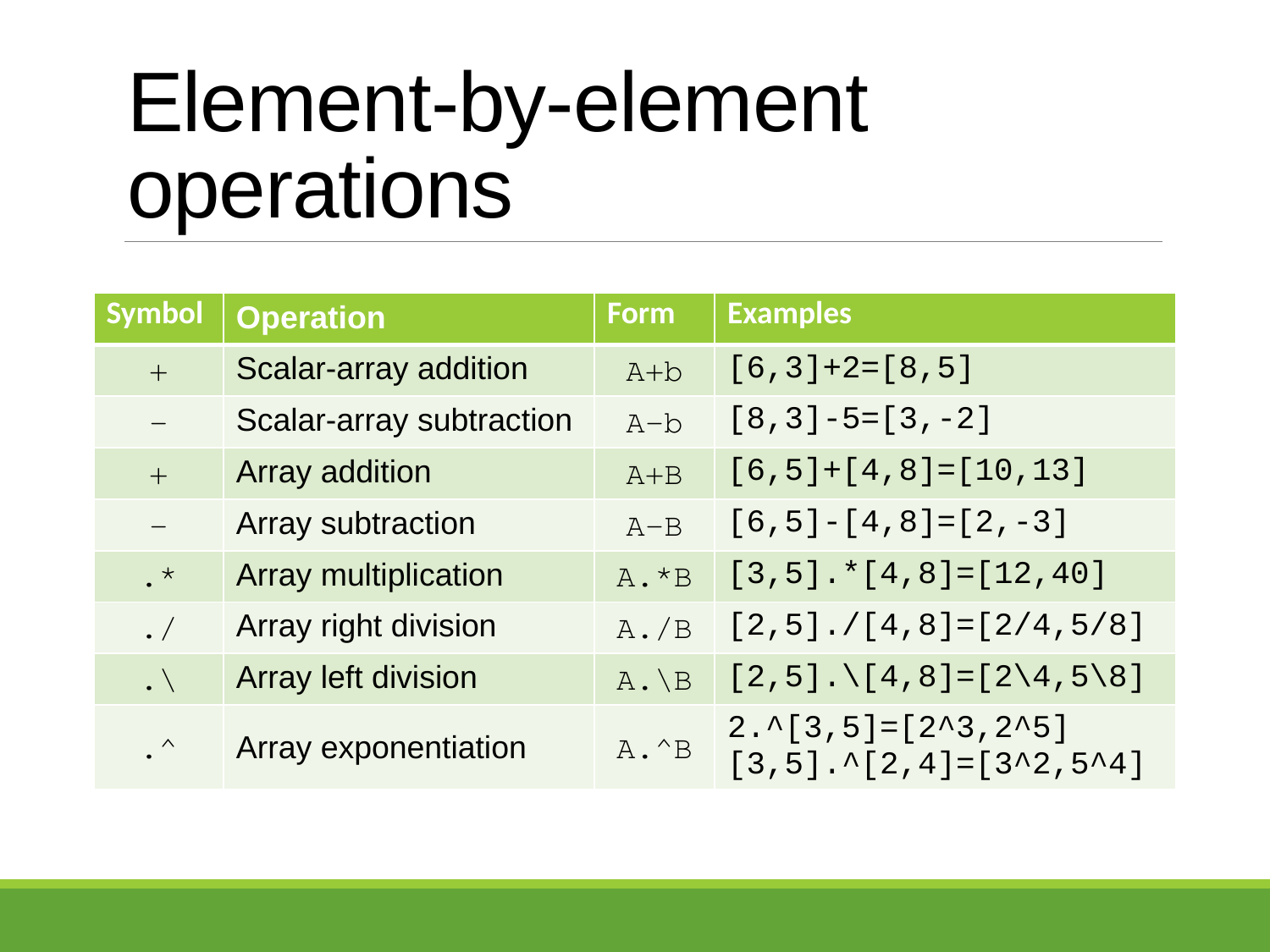

# Element-by-element operations
| Symbol | Operation | Form | Examples |
| --- | --- | --- | --- |
| + | Scalar-array addition | A+b | [6,3]+2=[8,5] |
| - | Scalar-array subtraction | A-b | [8,3]-5=[3,-2] |
| + | Array addition | A+B | [6,5]+[4,8]=[10,13] |
| - | Array subtraction | A-B | [6,5]-[4,8]=[2,-3] |
| .\* | Array multiplication | A.\*B | [3,5].\*[4,8]=[12,40] |
| ./ | Array right division | A./B | [2,5]./[4,8]=[2/4,5/8] |
| .\ | Array left division | A.\B | [2,5].\[4,8]=[2\4,5\8] |
| .^ | Array exponentiation | A.^B | 2.^[3,5]=[2^3,2^5] [3,5].^[2,4]=[3^2,5^4] |